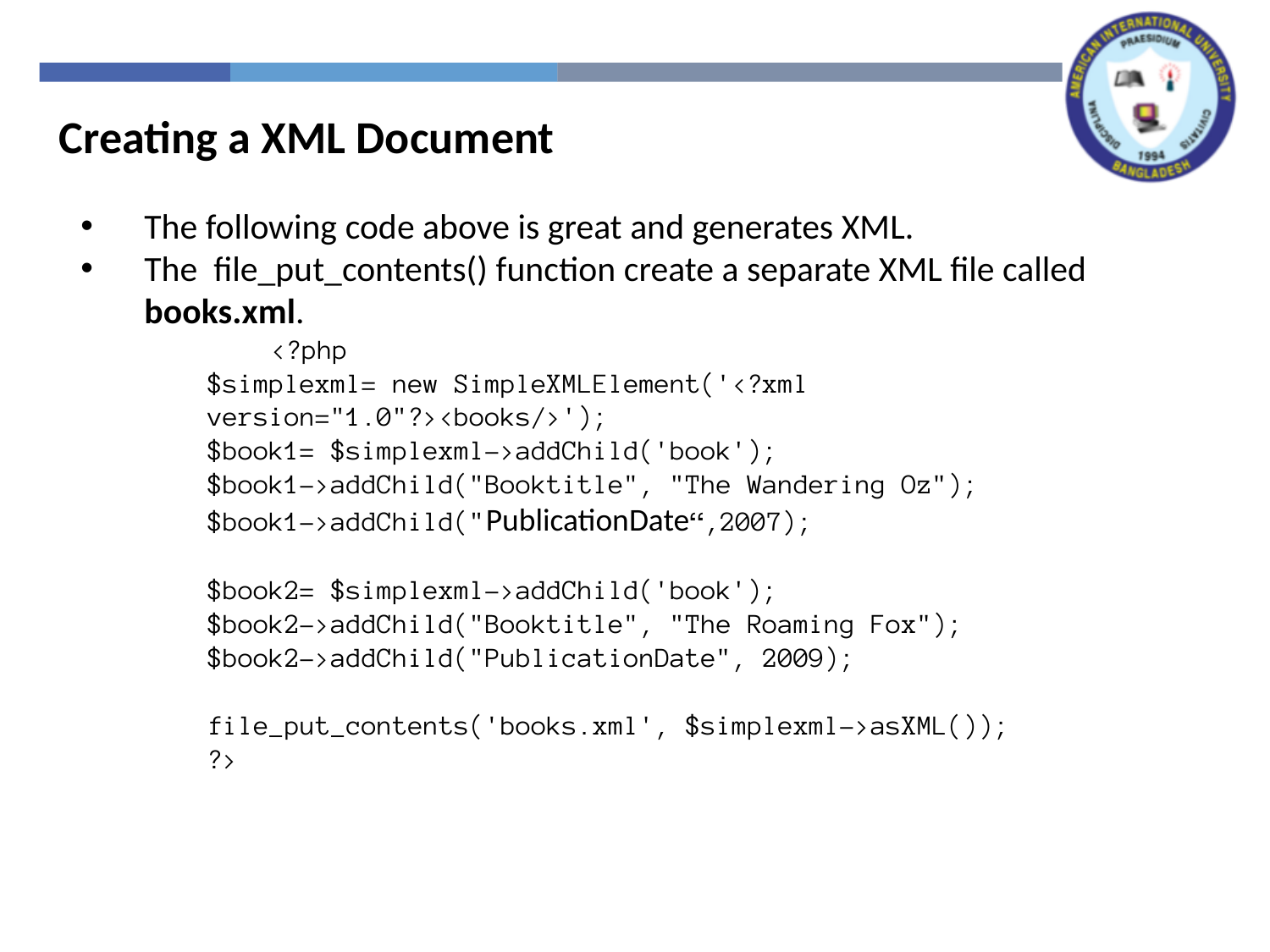

Creating a XML Document
The following code above is great and generates XML.
The  file_put_contents() function create a separate XML file called books.xml.
	<?php
$simplexml= new SimpleXMLElement('<?xml version="1.0"?><books/>');
$book1= $simplexml->addChild('book');
$book1->addChild("Booktitle", "The Wandering Oz");
$book1->addChild("PublicationDate“,2007);

$book2= $simplexml->addChild('book');
$book2->addChild("Booktitle", "The Roaming Fox");
$book2->addChild("PublicationDate", 2009);

file_put_contents('books.xml', $simplexml->asXML());
?>